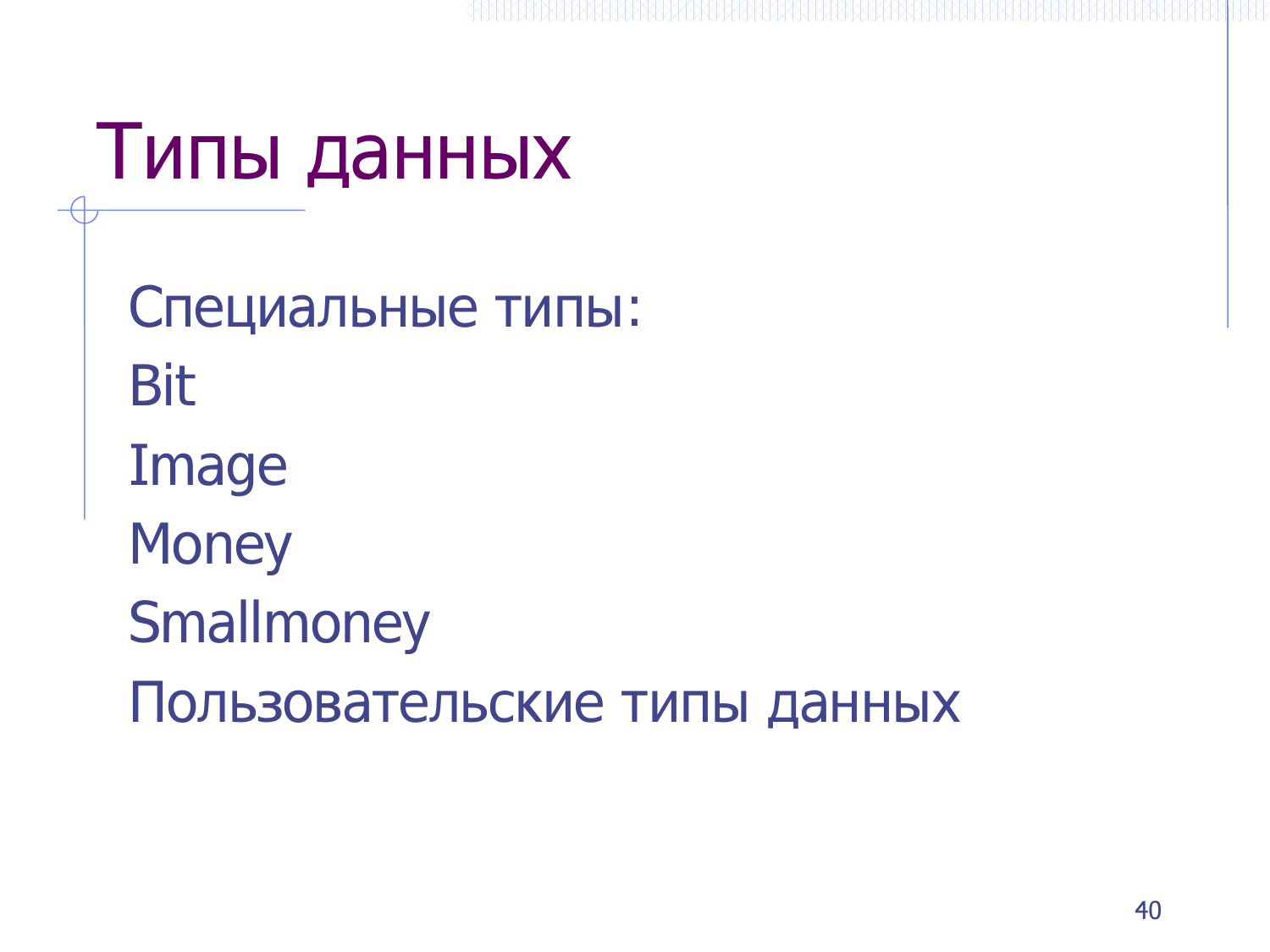

# Типы данных
Специальные типы:
Bit
Image
Money
Smallmoney
Пользовательские типы данных
40